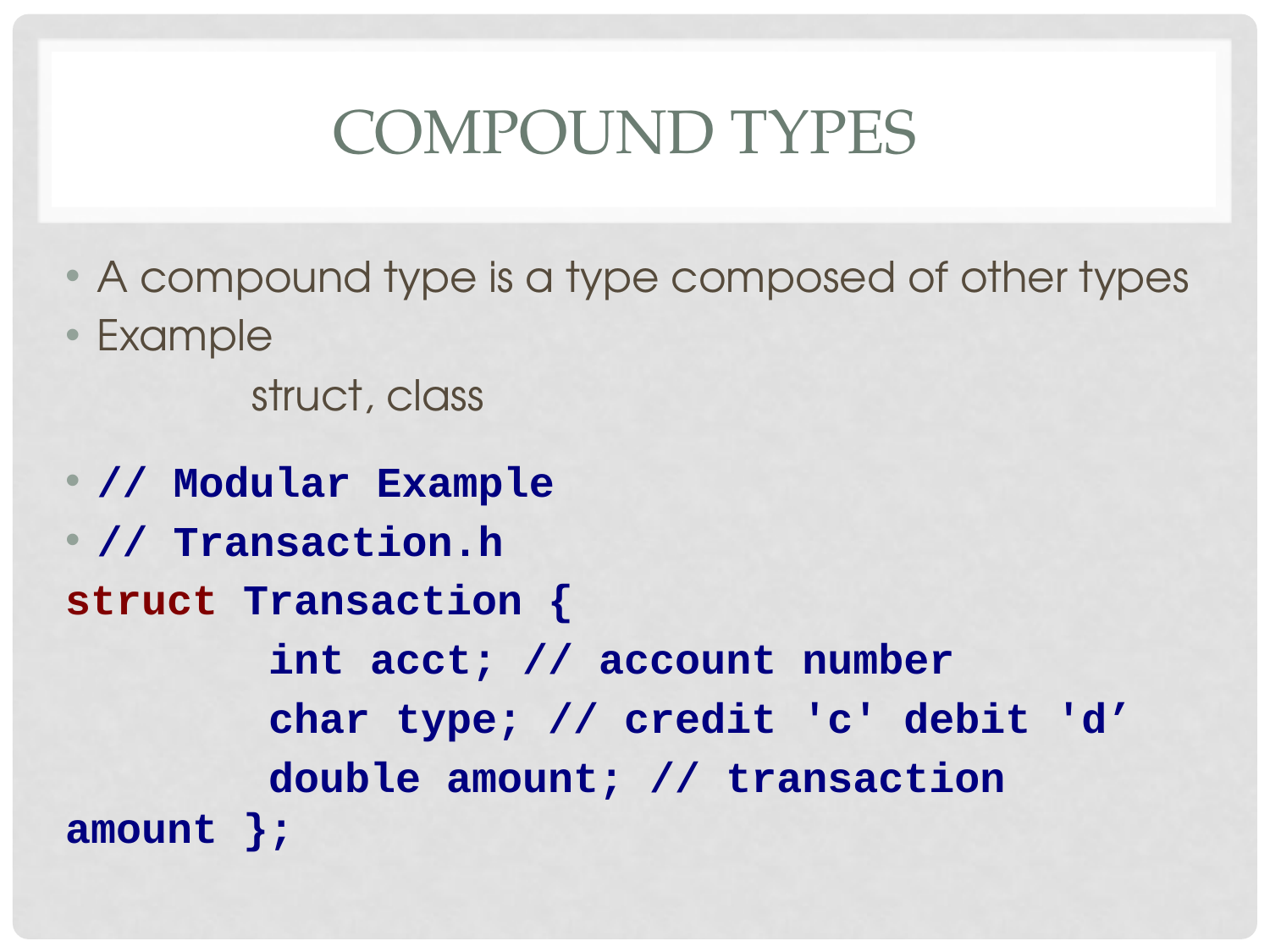

# Compound types
A compound type is a type composed of other types
Example
                struct, class

// Modular Example
// Transaction.h
struct Transaction {
        int acct; // account number
        char type; // credit 'c' debit 'd’
        double amount; // transaction amount };